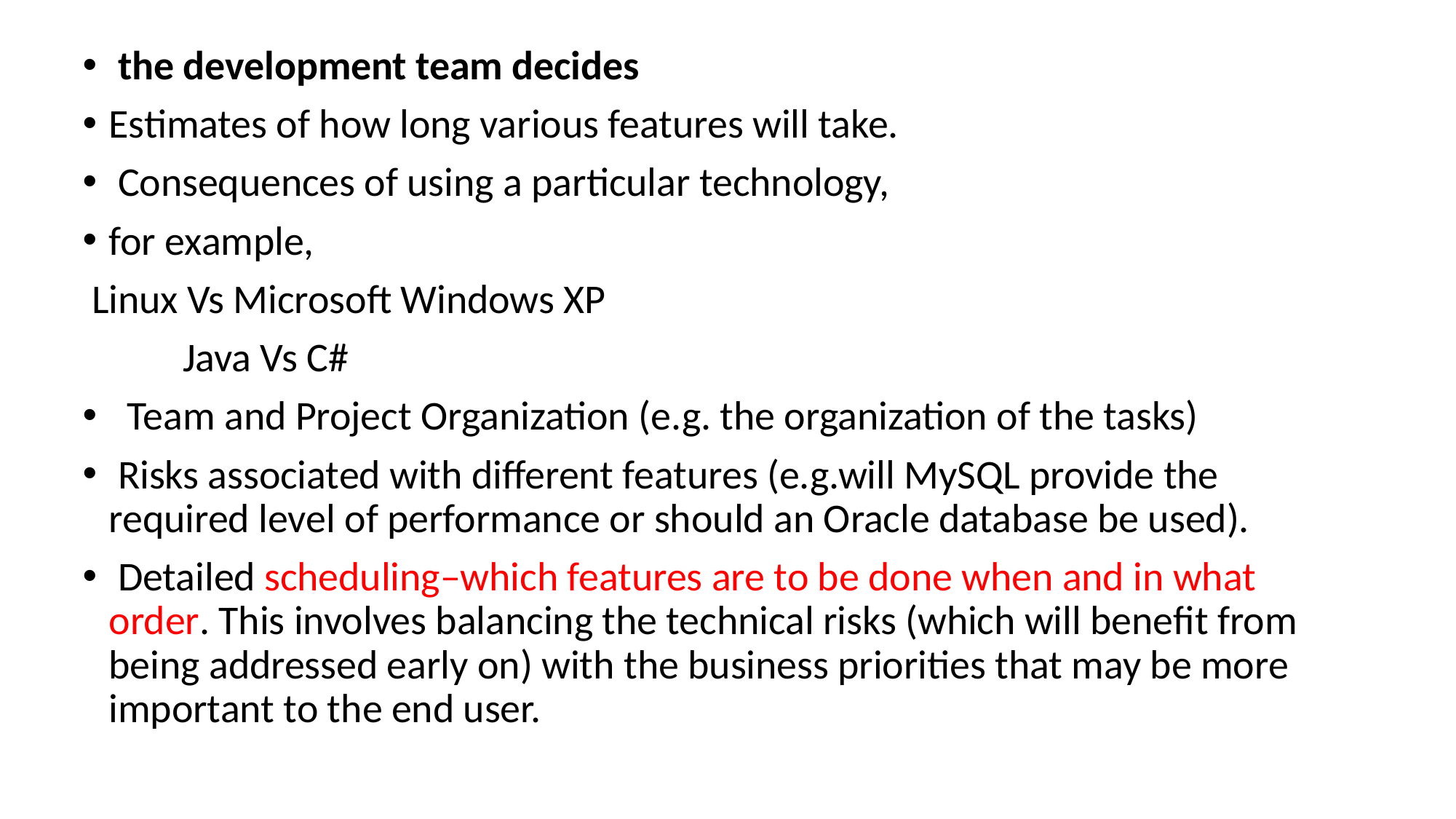

the development team decides
Estimates of how long various features will take.
 Consequences of using a particular technology,
for example,
 Linux Vs Microsoft Windows XP
           Java Vs C#
  Team and Project Organization (e.g. the organization of the tasks)
 Risks associated with different features (e.g.will MySQL provide the required level of performance or should an Oracle database be used).
 Detailed scheduling–which features are to be done when and in what order. This involves balancing the technical risks (which will beneﬁt from being addressed early on) with the business priorities that may be more important to the end user.